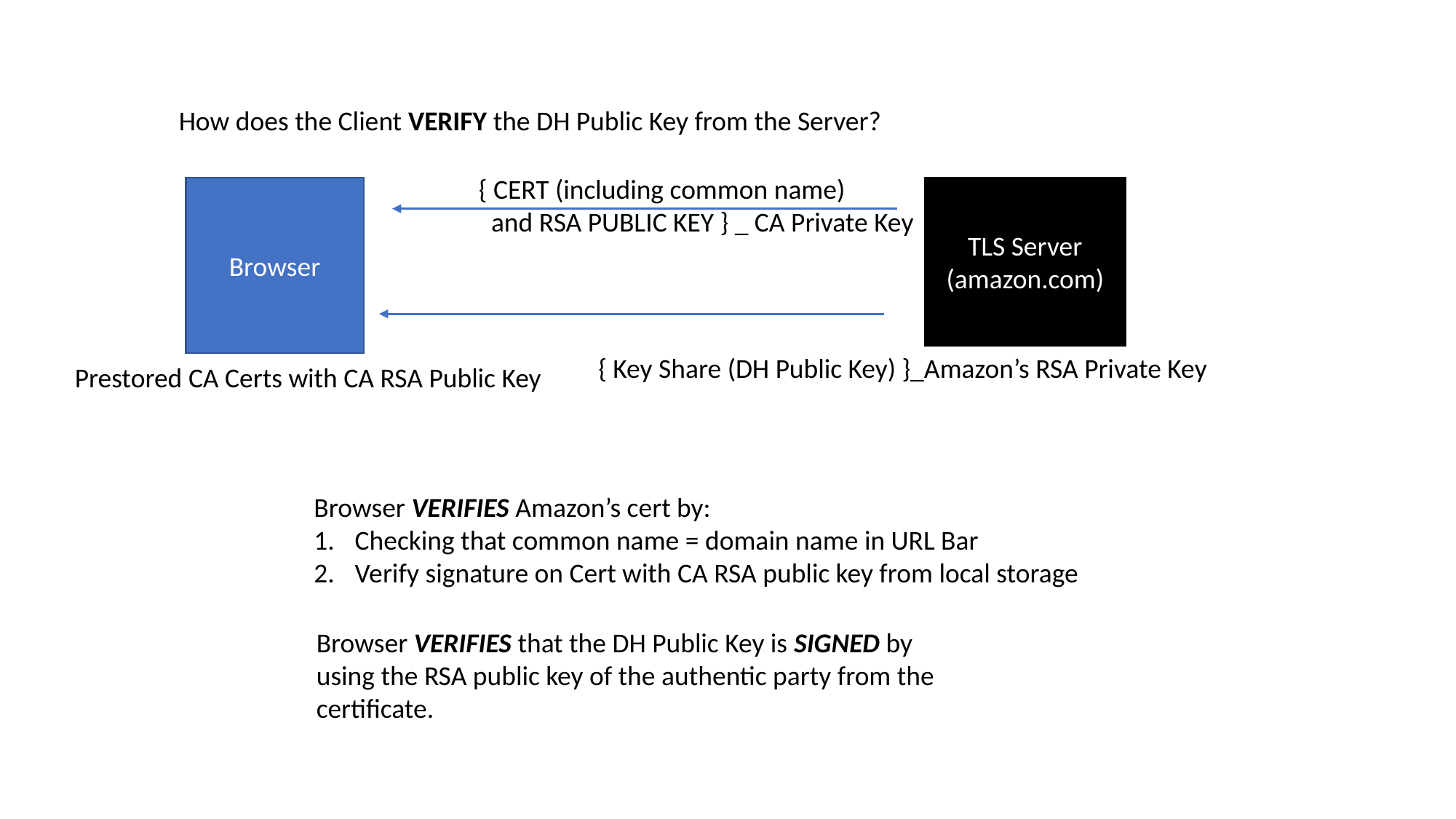

How does the Client VERIFY the DH Public Key from the Server?
{ CERT (including common name)
  and RSA PUBLIC KEY } _ CA Private Key
Browser
TLS Server
(amazon.com)
{ Key Share (DH Public Key) }_Amazon’s RSA Private Key
Prestored CA Certs with CA RSA Public Key
Browser VERIFIES Amazon’s cert by:
Checking that common name = domain name in URL Bar
Verify signature on Cert with CA RSA public key from local storage
Browser VERIFIES that the DH Public Key is SIGNED by
using the RSA public key of the authentic party from the
certificate.